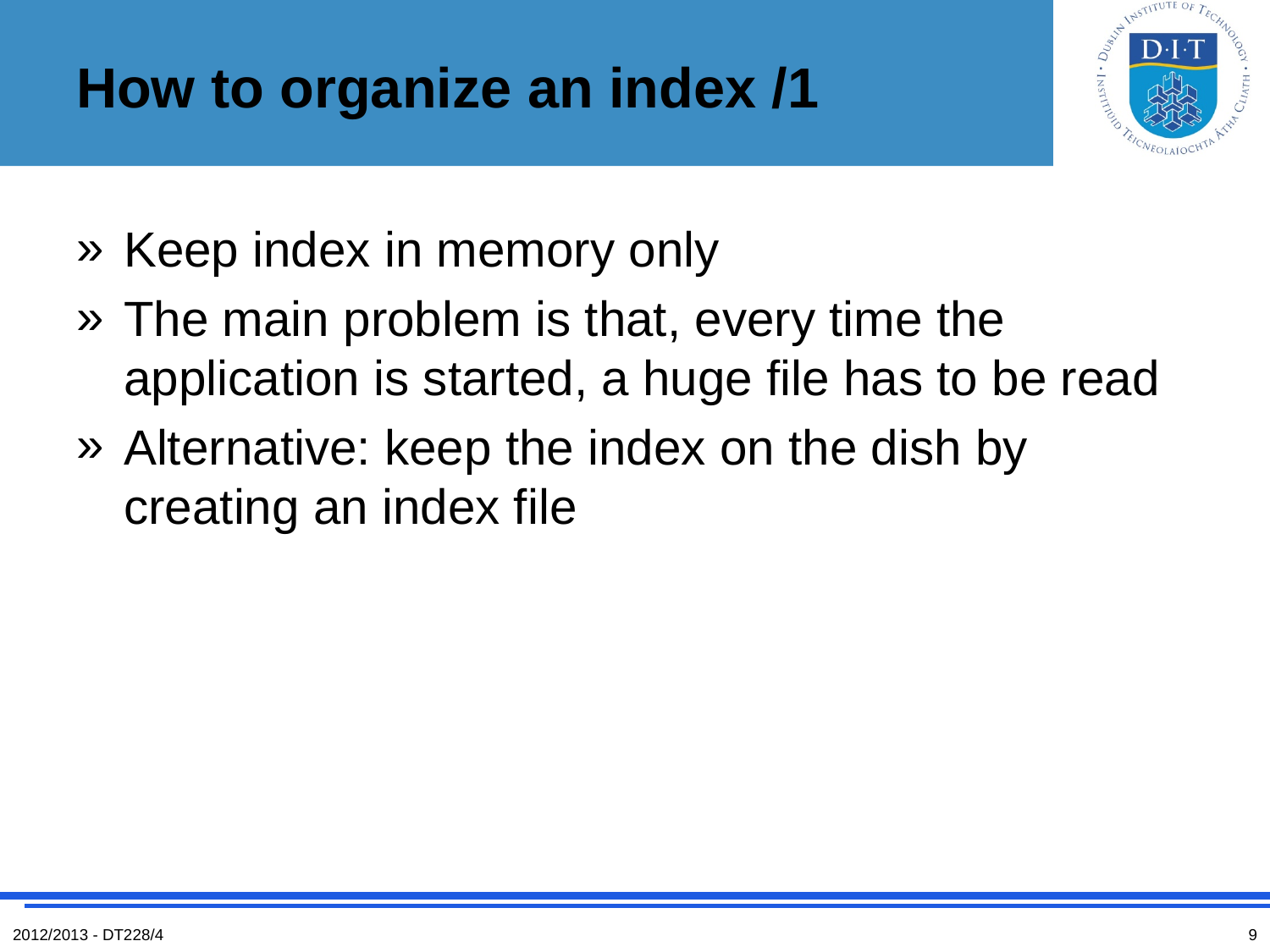

# How to organize an index /1
Keep index in memory only
The main problem is that, every time the application is started, a huge file has to be read
Alternative: keep the index on the dish by creating an index file
2012/2013 - DT228/4
9